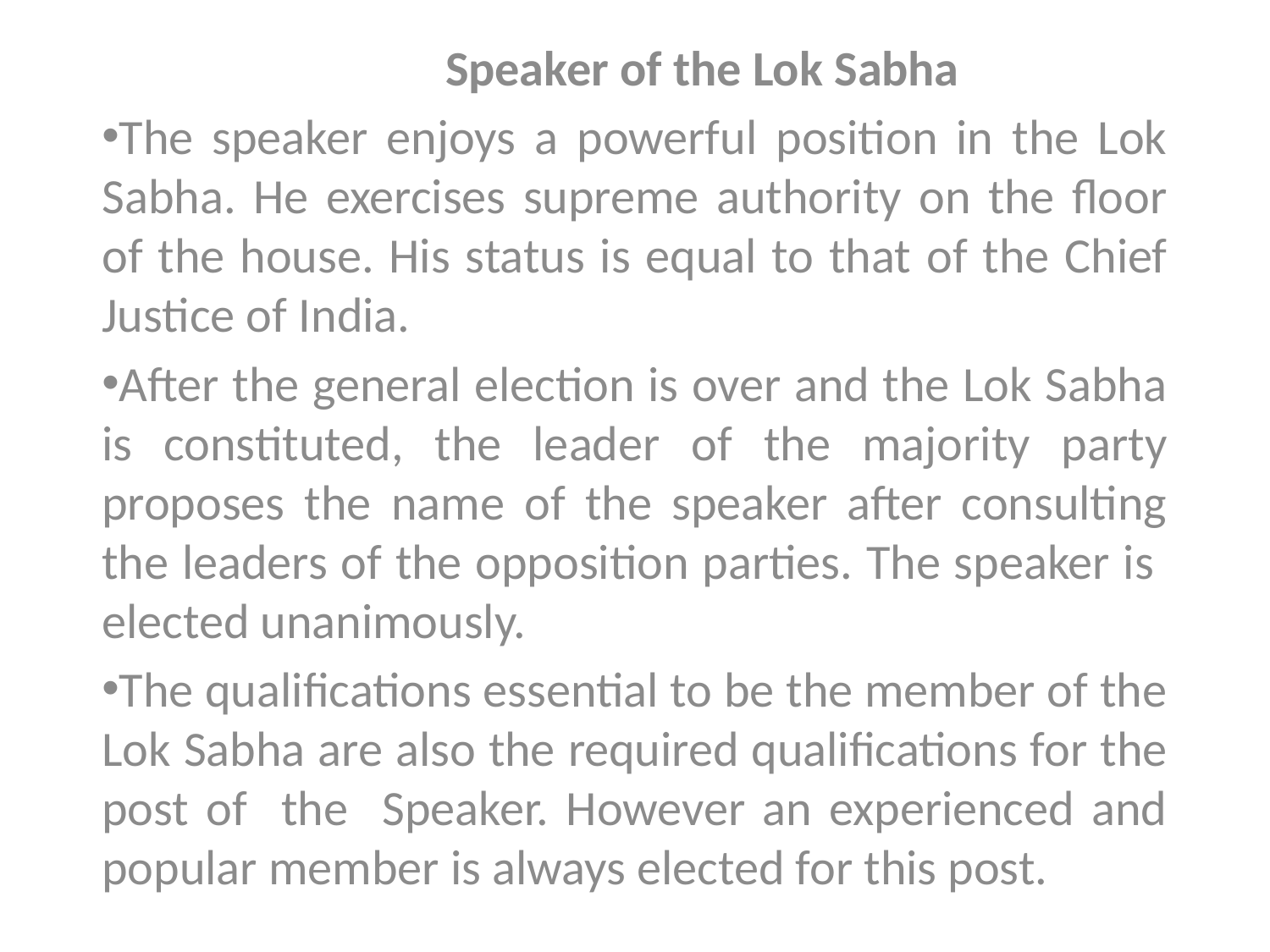

Speaker of the Lok Sabha
The speaker enjoys a powerful position in the Lok Sabha. He exercises supreme authority on the floor of the house. His status is equal to that of the Chief Justice of India.
After the general election is over and the Lok Sabha is constituted, the leader of the majority party proposes the name of the speaker after consulting the leaders of the opposition parties. The speaker is  elected unanimously.
The qualifications essential to be the member of the Lok Sabha are also the required qualifications for the post of  the  Speaker. However an experienced and popular member is always elected for this post.